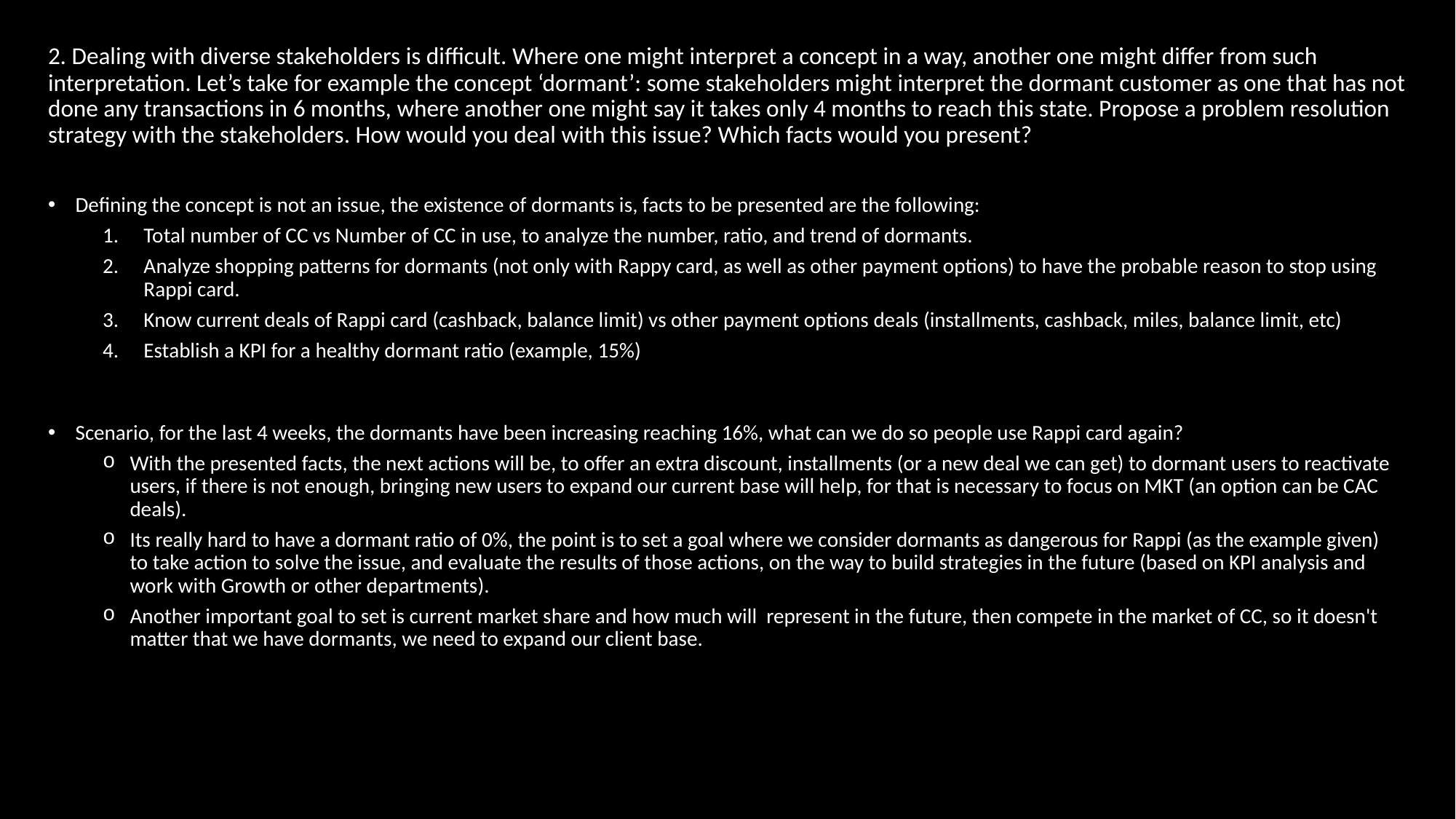

2. Dealing with diverse stakeholders is difficult. Where one might interpret a concept in a way, another one might differ from such interpretation. Let’s take for example the concept ‘dormant’: some stakeholders might interpret the dormant customer as one that has not done any transactions in 6 months, where another one might say it takes only 4 months to reach this state. Propose a problem resolution strategy with the stakeholders. How would you deal with this issue? Which facts would you present?
Defining the concept is not an issue, the existence of dormants is, facts to be presented are the following:
Total number of CC vs Number of CC in use, to analyze the number, ratio, and trend of dormants.
Analyze shopping patterns for dormants (not only with Rappy card, as well as other payment options) to have the probable reason to stop using Rappi card.
Know current deals of Rappi card (cashback, balance limit) vs other payment options deals (installments, cashback, miles, balance limit, etc)
Establish a KPI for a healthy dormant ratio (example, 15%)

Scenario, for the last 4 weeks, the dormants have been increasing reaching 16%, what can we do so people use Rappi card again?
With the presented facts, the next actions will be, to offer an extra discount, installments (or a new deal we can get) to dormant users to reactivate users, if there is not enough, bringing new users to expand our current base will help, for that is necessary to focus on MKT (an option can be CAC deals).
Its really hard to have a dormant ratio of 0%, the point is to set a goal where we consider dormants as dangerous for Rappi (as the example given) to take action to solve the issue, and evaluate the results of those actions, on the way to build strategies in the future (based on KPI analysis and work with Growth or other departments).
Another important goal to set is current market share and how much will  represent in the future, then compete in the market of CC, so it doesn't matter that we have dormants, we need to expand our client base.